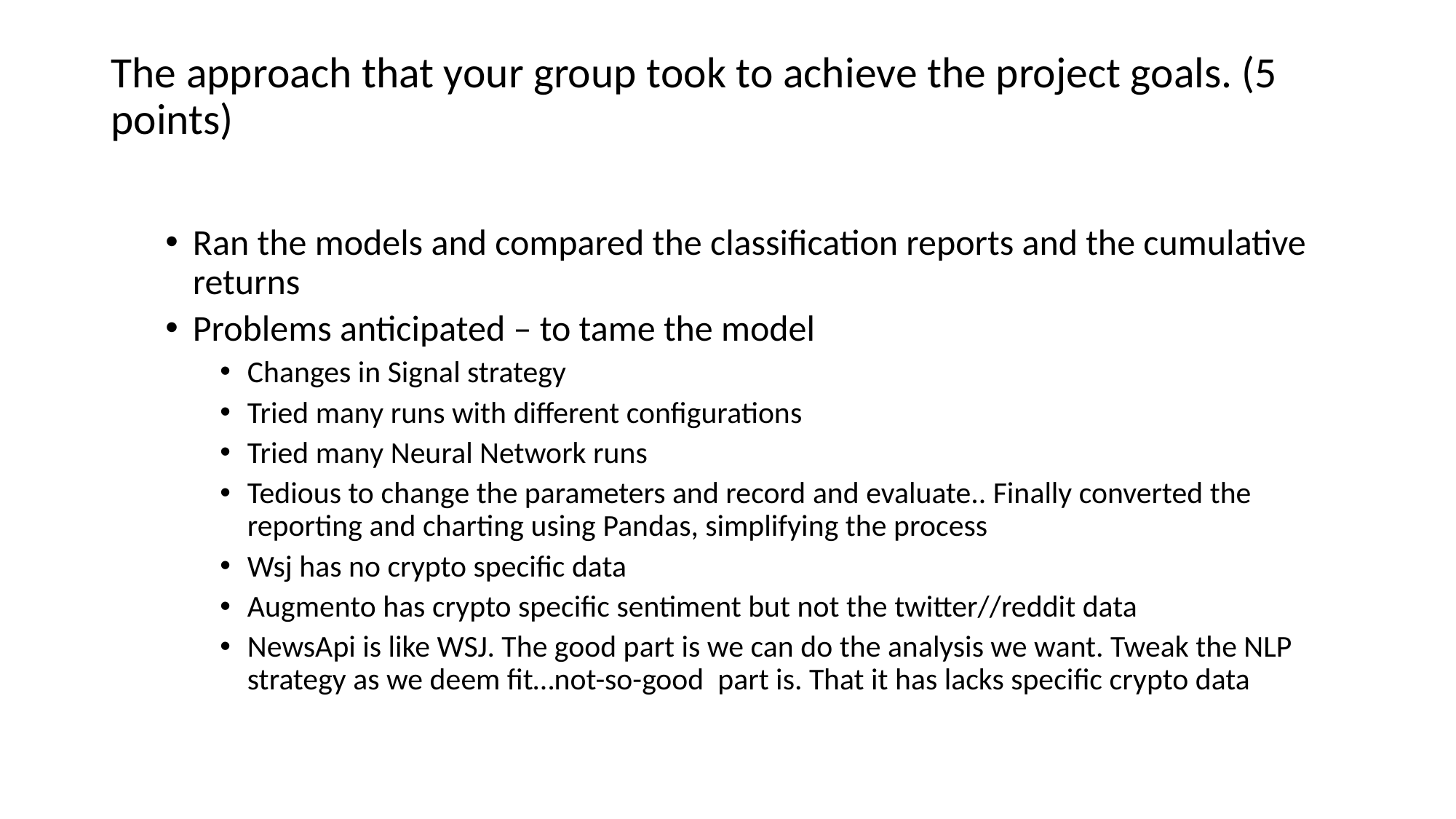

# The approach that your group took to achieve the project goals. (5 points)
Ran the models and compared the classification reports and the cumulative returns
Problems anticipated – to tame the model
Changes in Signal strategy
Tried many runs with different configurations
Tried many Neural Network runs
Tedious to change the parameters and record and evaluate.. Finally converted the reporting and charting using Pandas, simplifying the process
Wsj has no crypto specific data
Augmento has crypto specific sentiment but not the twitter//reddit data
NewsApi is like WSJ. The good part is we can do the analysis we want. Tweak the NLP strategy as we deem fit…not-so-good  part is. That it has lacks specific crypto data